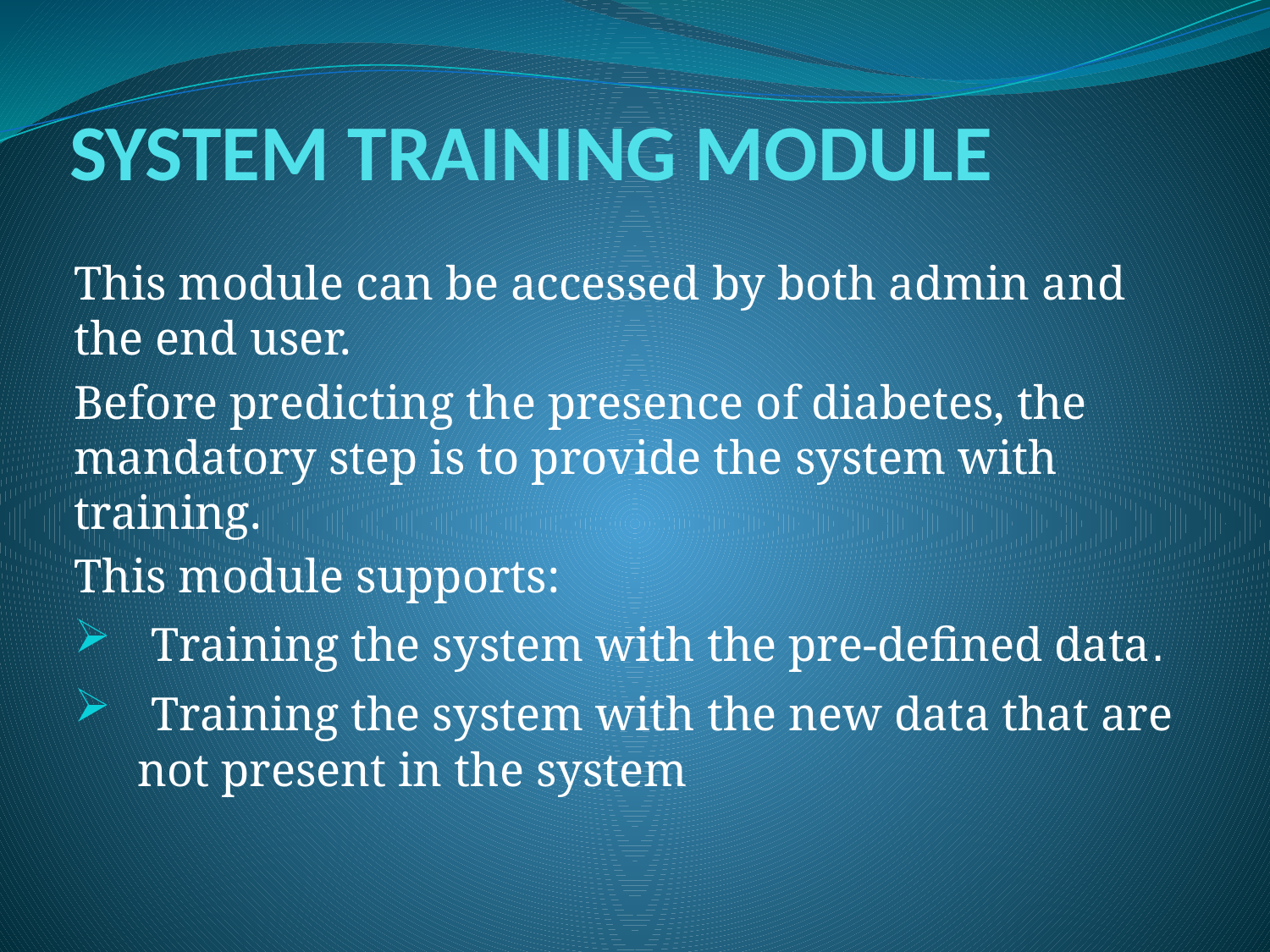

# SYSTEM TRAINING MODULE
This module can be accessed by both admin and the end user.
Before predicting the presence of diabetes, the mandatory step is to provide the system with training.
This module supports:
 Training the system with the pre-defined data.
 Training the system with the new data that are not present in the system